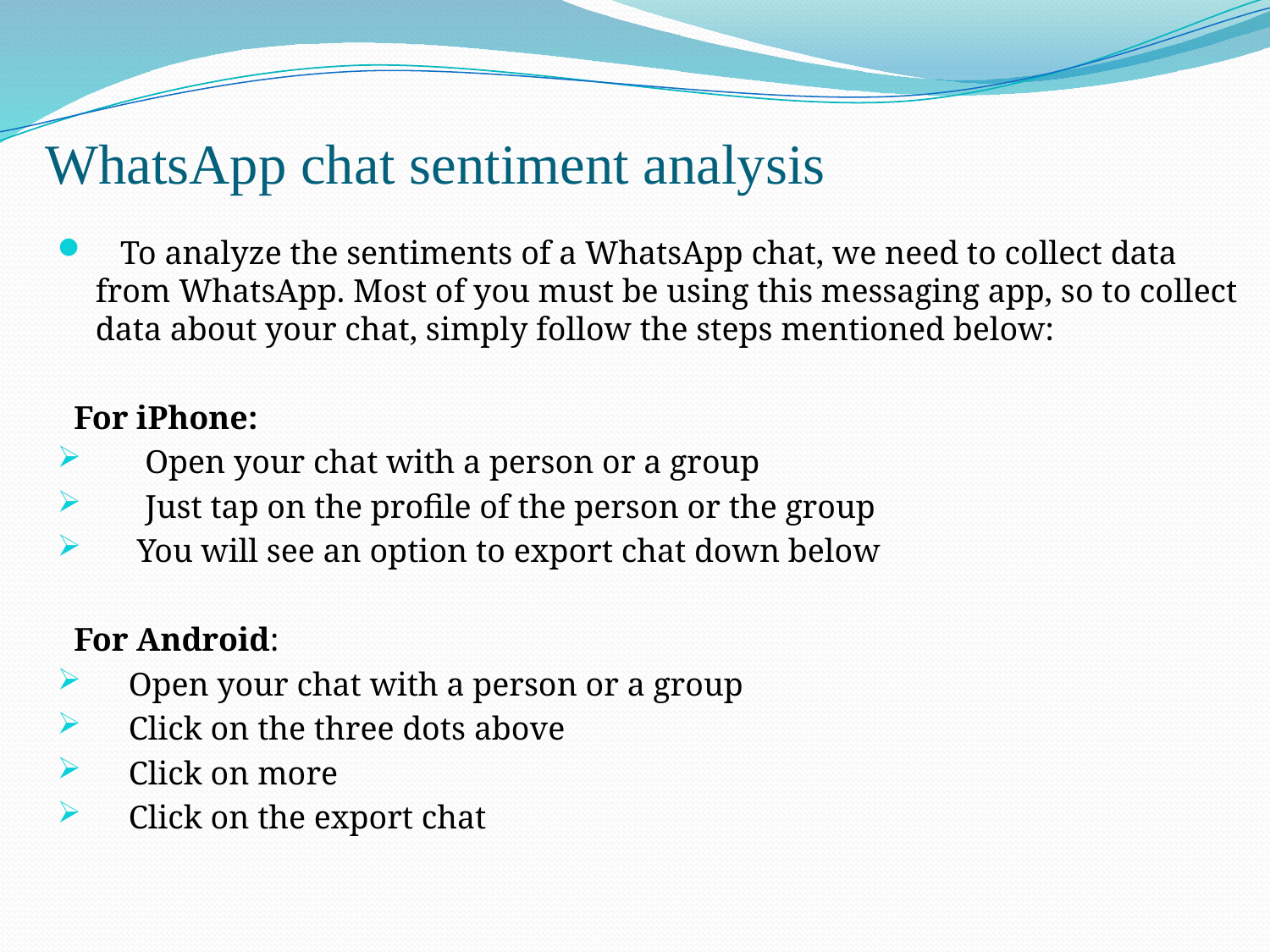

# WhatsApp chat sentiment analysis
   To analyze the sentiments of a WhatsApp chat, we need to collect data from WhatsApp. Most of you must be using this messaging app, so to collect data about your chat, simply follow the steps mentioned below:

  For iPhone:
      Open your chat with a person or a group
      Just tap on the profile of the person or the group
     You will see an option to export chat down below

  For Android:
    Open your chat with a person or a group
    Click on the three dots above
    Click on more
    Click on the export chat